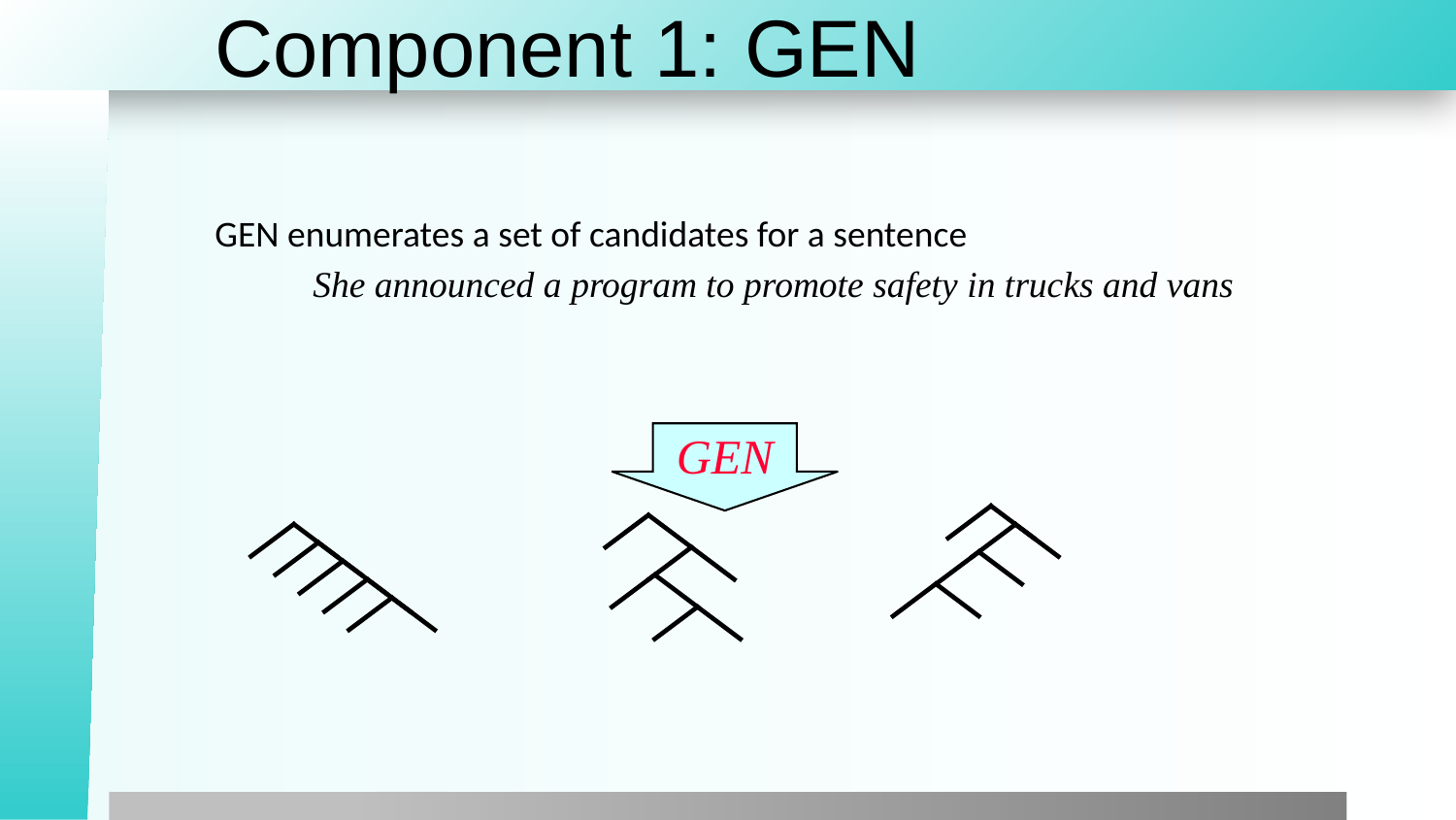

# Component 1: GEN
GEN enumerates a set of candidates for a sentence
She announced a program to promote safety in trucks and vans
GEN